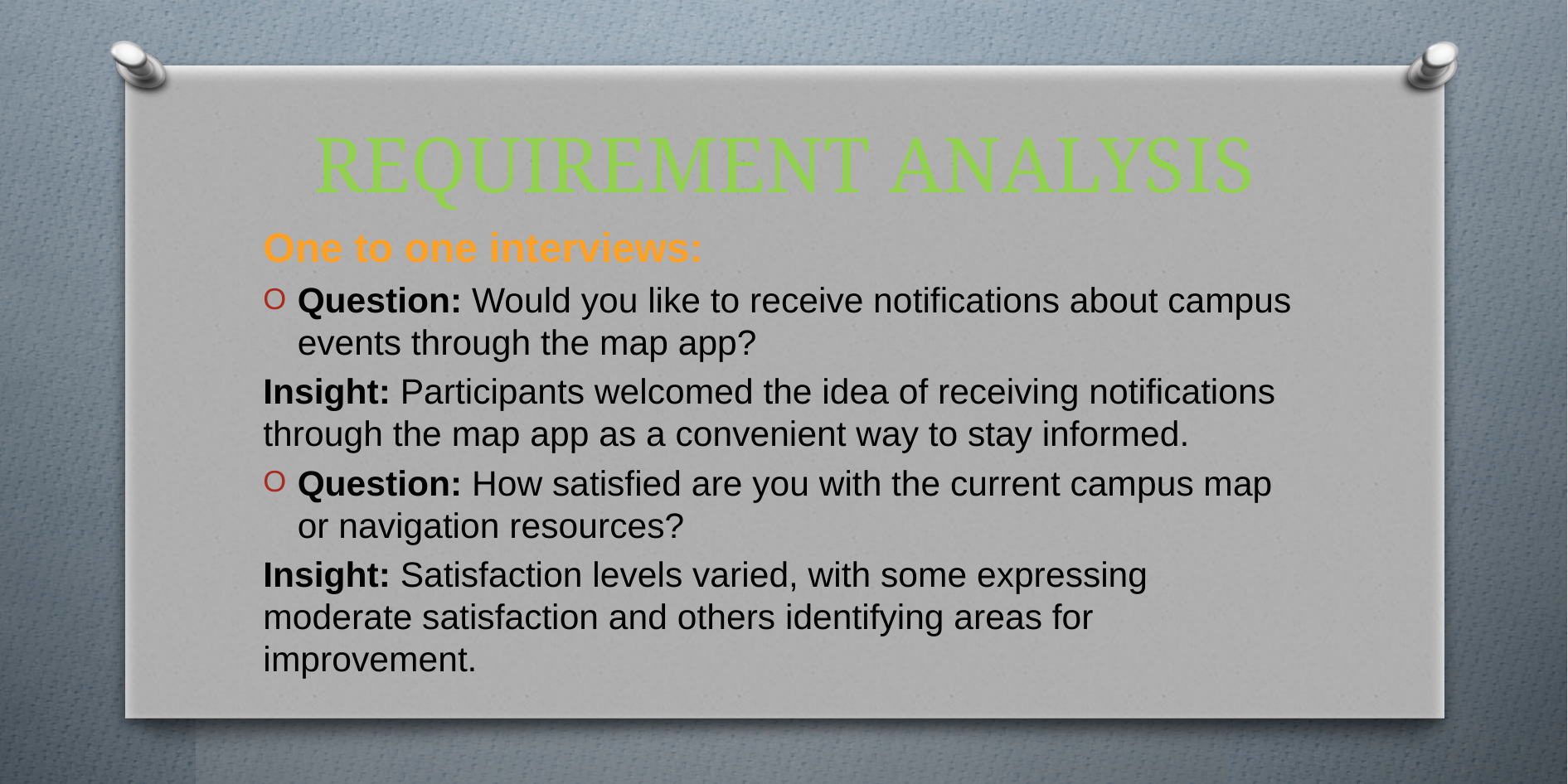

# REQUIREMENT ANALYSIS
One to one interviews:
Question: Would you like to receive notifications about campus events through the map app?
Insight: Participants welcomed the idea of receiving notifications  through the map app as a convenient way to stay informed.
Question: How satisfied are you with the current campus map or navigation resources?
Insight: Satisfaction levels varied, with some expressing moderate satisfaction and others identifying areas for improvement.